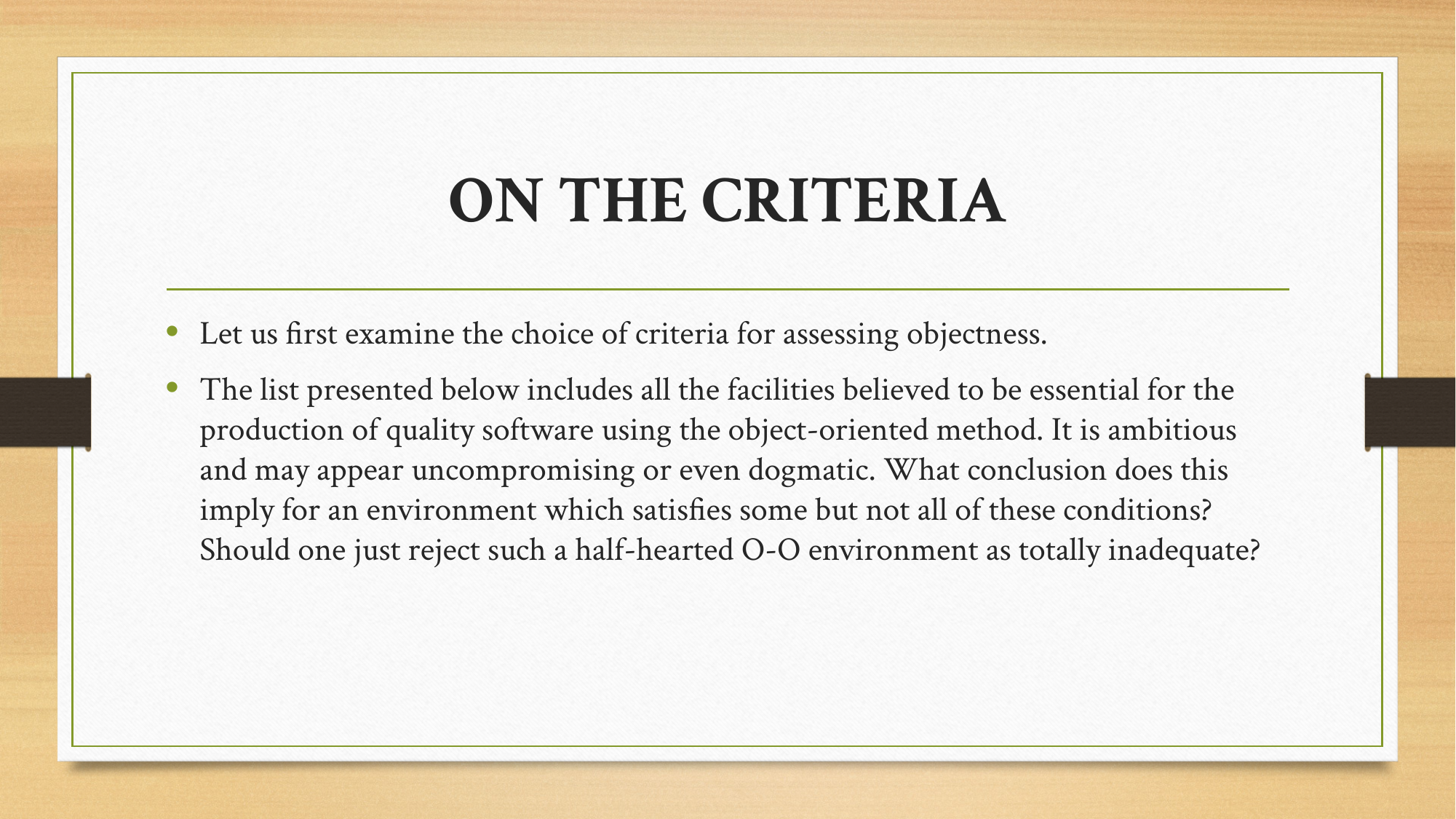

# ON THE CRITERIA
Let us first examine the choice of criteria for assessing objectness.
The list presented below includes all the facilities believed to be essential for the production of quality software using the object-oriented method. It is ambitious and may appear uncompromising or even dogmatic. What conclusion does this imply for an environment which satisfies some but not all of these conditions? Should one just reject such a half-hearted O-O environment as totally inadequate?